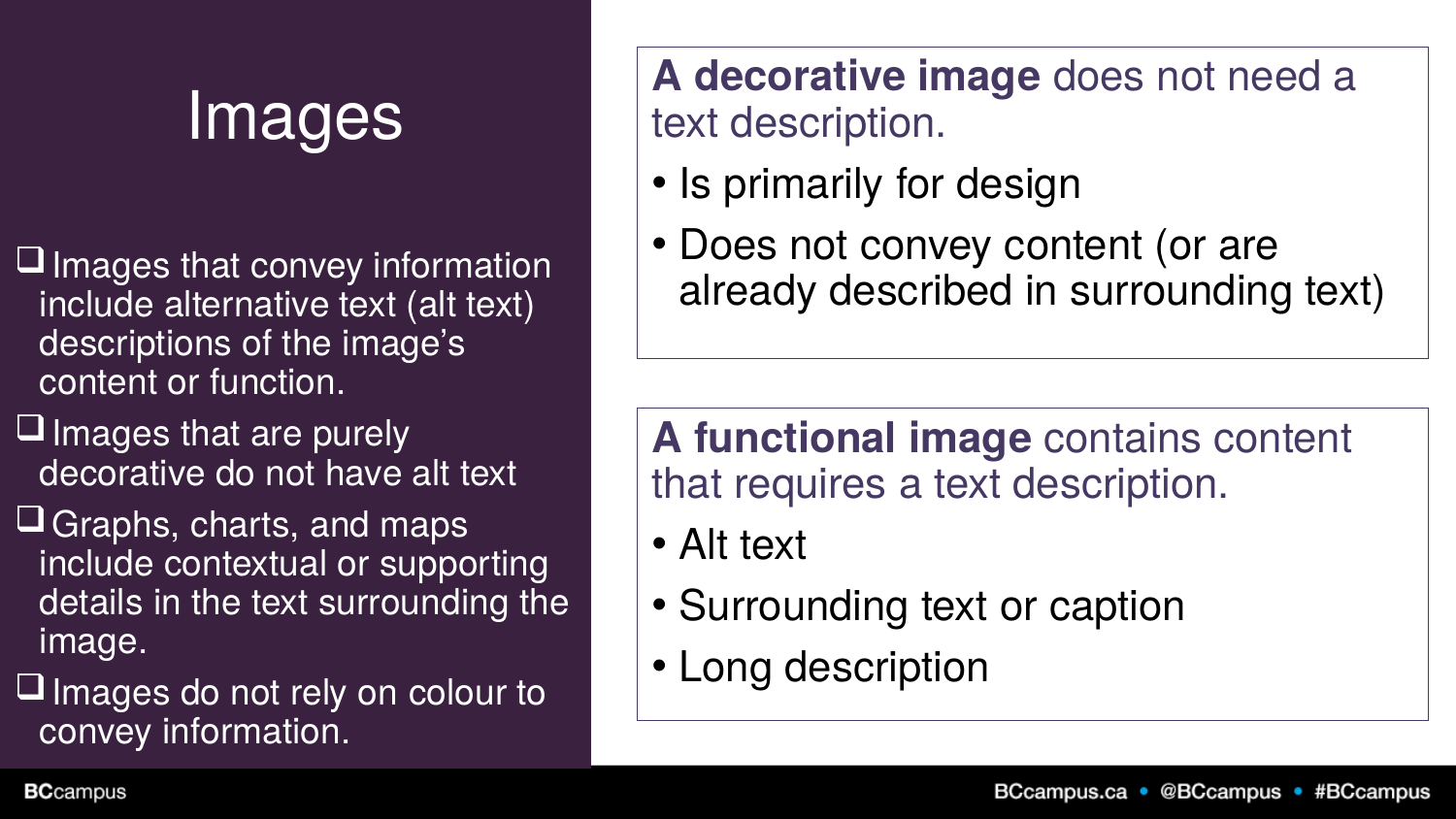

# Images
A decorative image does not need a text description.
Is primarily for design
Does not convey content (or are already described in surrounding text)
 Images that convey information include alternative text (alt text) descriptions of the image’s content or function.
 Images that are purely decorative do not have alt text
 Graphs, charts, and maps include contextual or supporting details in the text surrounding the image.
 Images do not rely on colour to convey information.
A functional image contains content that requires a text description.
Alt text
Surrounding text or caption
Long description